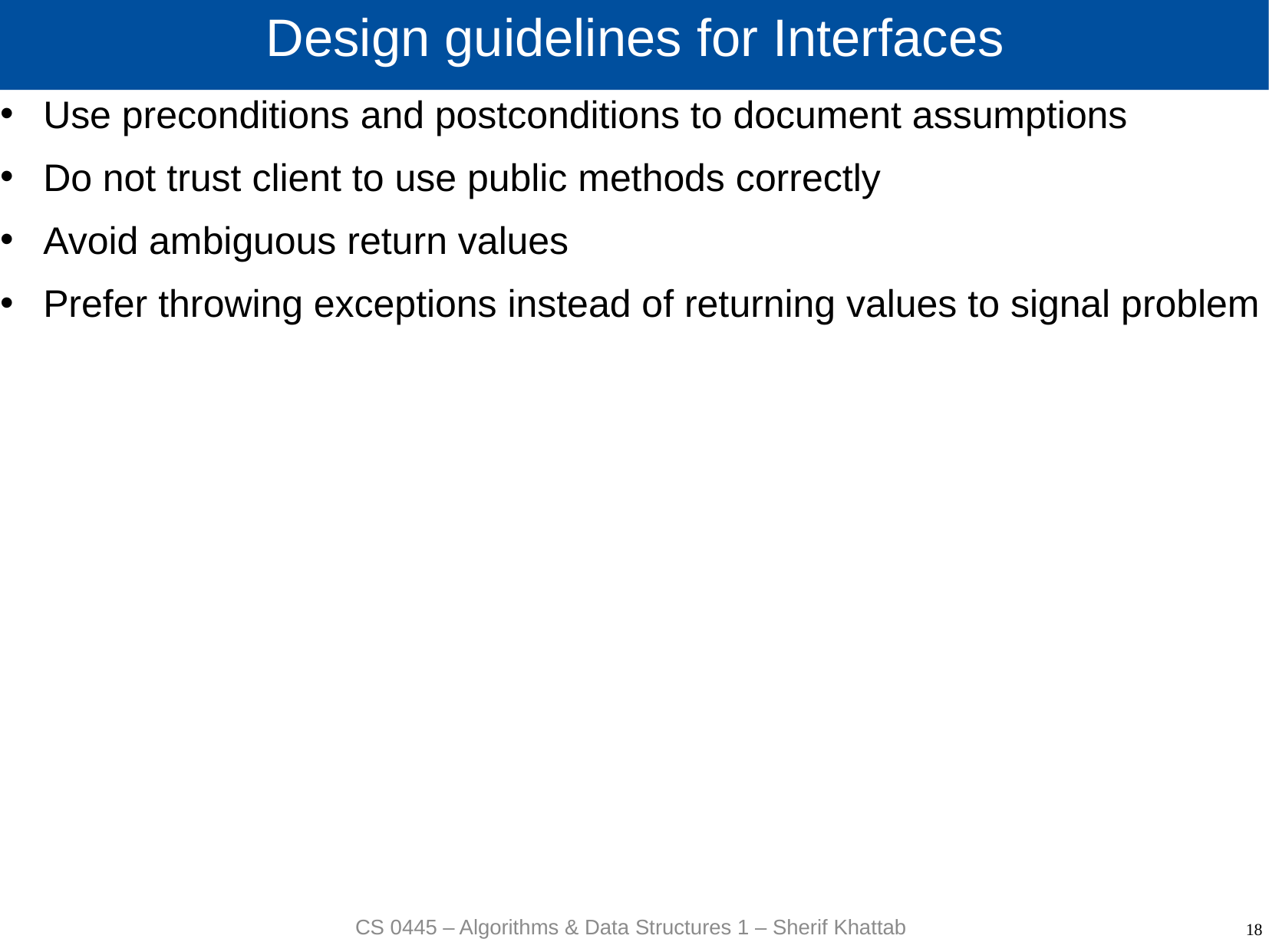

# Design guidelines for Interfaces
Use preconditions and postconditions to document assumptions
Do not trust client to use public methods correctly
Avoid ambiguous return values
Prefer throwing exceptions instead of returning values to signal problem
CS 0445 – Algorithms & Data Structures 1 – Sherif Khattab
18